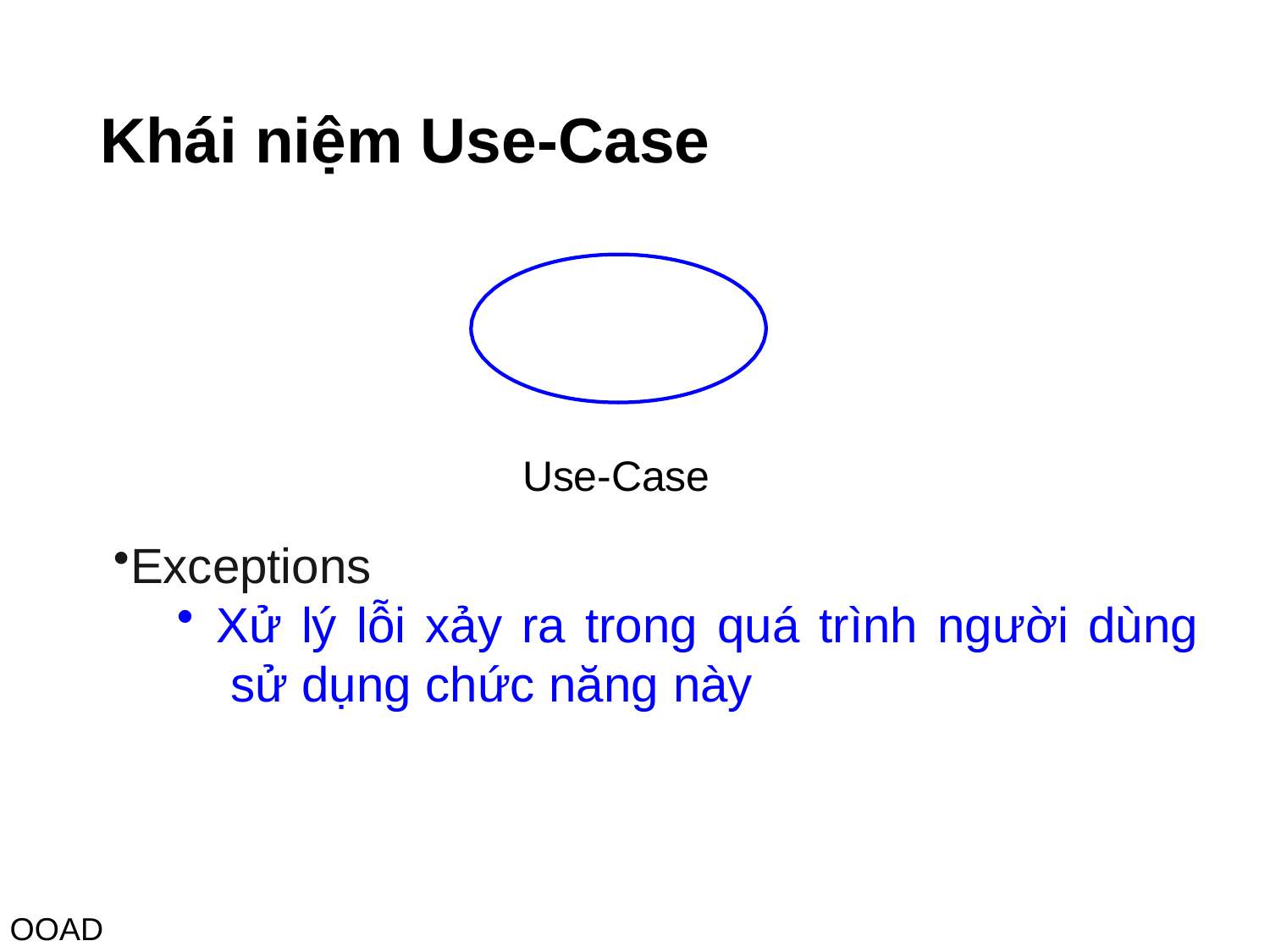

# Khái niệm Use-Case

Use-Case
Exceptions
Xử lý lỗi xảy ra trong quá trình người dùng  sử dụng chức năng này
OOAD